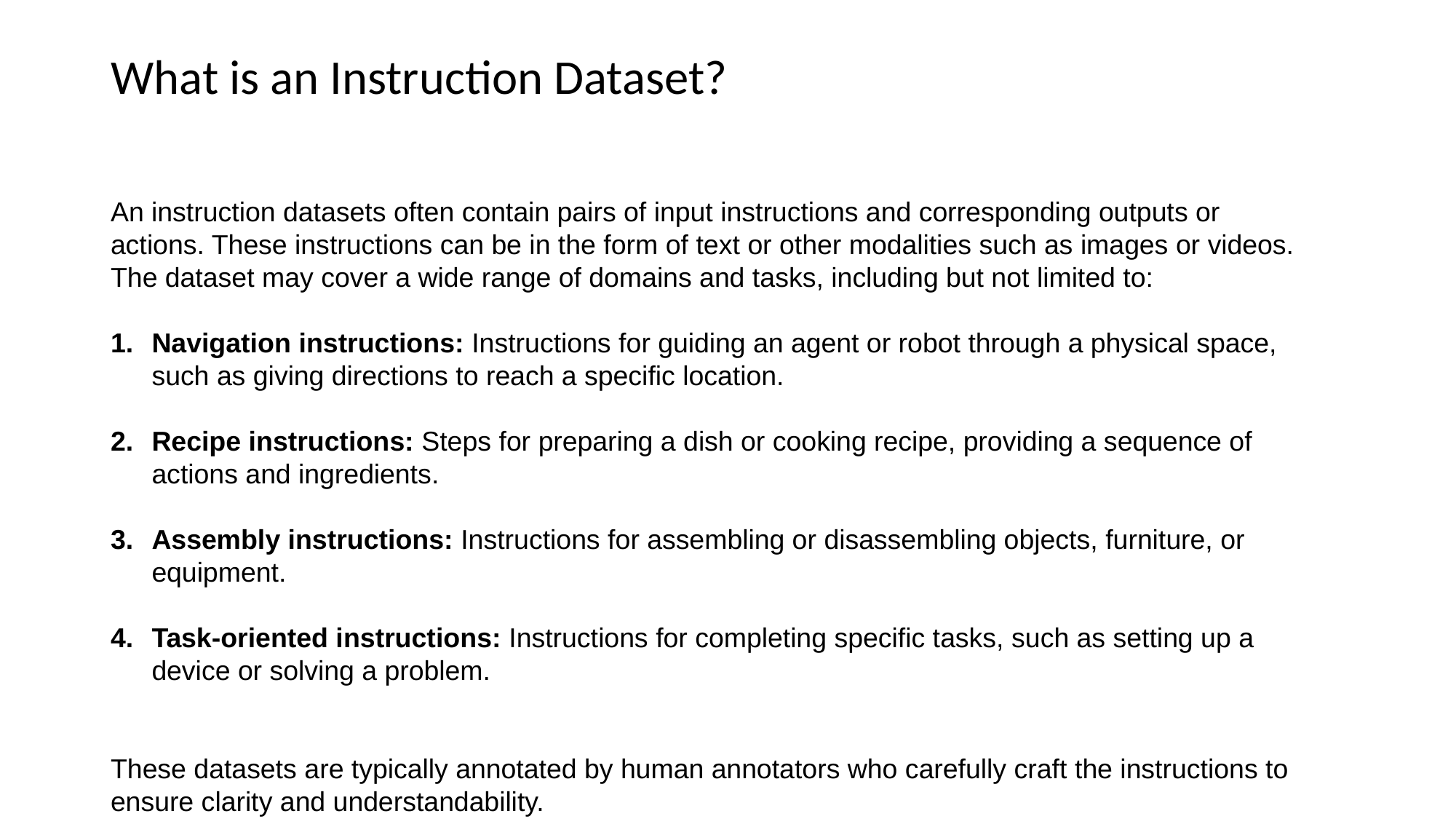

# What is an Instruction Dataset?
An instruction datasets often contain pairs of input instructions and corresponding outputs or actions. These instructions can be in the form of text or other modalities such as images or videos. The dataset may cover a wide range of domains and tasks, including but not limited to:

Navigation instructions: Instructions for guiding an agent or robot through a physical space, such as giving directions to reach a specific location.

Recipe instructions: Steps for preparing a dish or cooking recipe, providing a sequence of actions and ingredients.

Assembly instructions: Instructions for assembling or disassembling objects, furniture, or equipment.

Task-oriented instructions: Instructions for completing specific tasks, such as setting up a device or solving a problem.

These datasets are typically annotated by human annotators who carefully craft the instructions to ensure clarity and understandability.